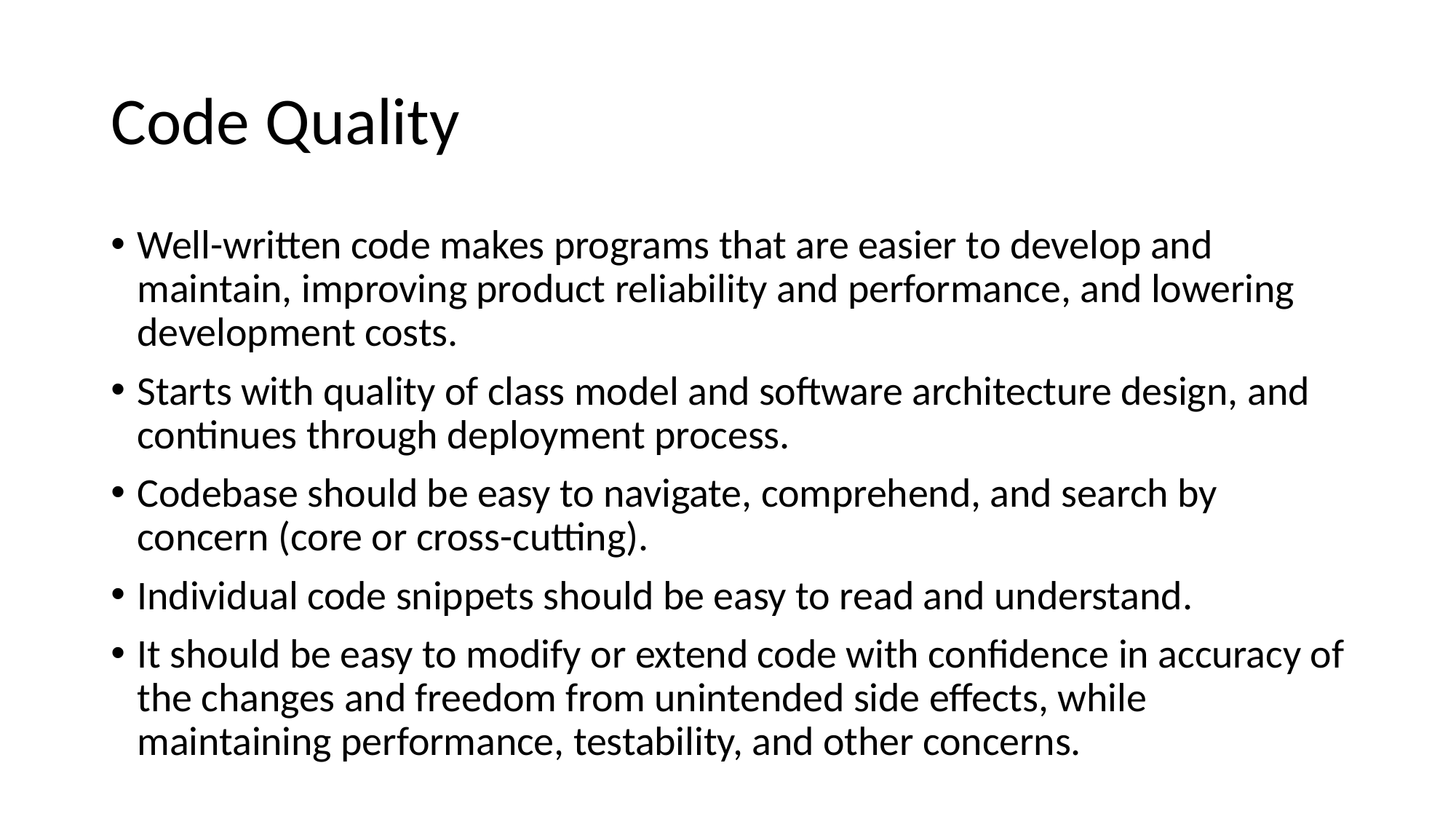

# Code Quality
Well-written code makes programs that are easier to develop and maintain, improving product reliability and performance, and lowering development costs.
Starts with quality of class model and software architecture design, and continues through deployment process.
Codebase should be easy to navigate, comprehend, and search by concern (core or cross-cutting).
Individual code snippets should be easy to read and understand.
It should be easy to modify or extend code with confidence in accuracy of the changes and freedom from unintended side effects, while maintaining performance, testability, and other concerns.